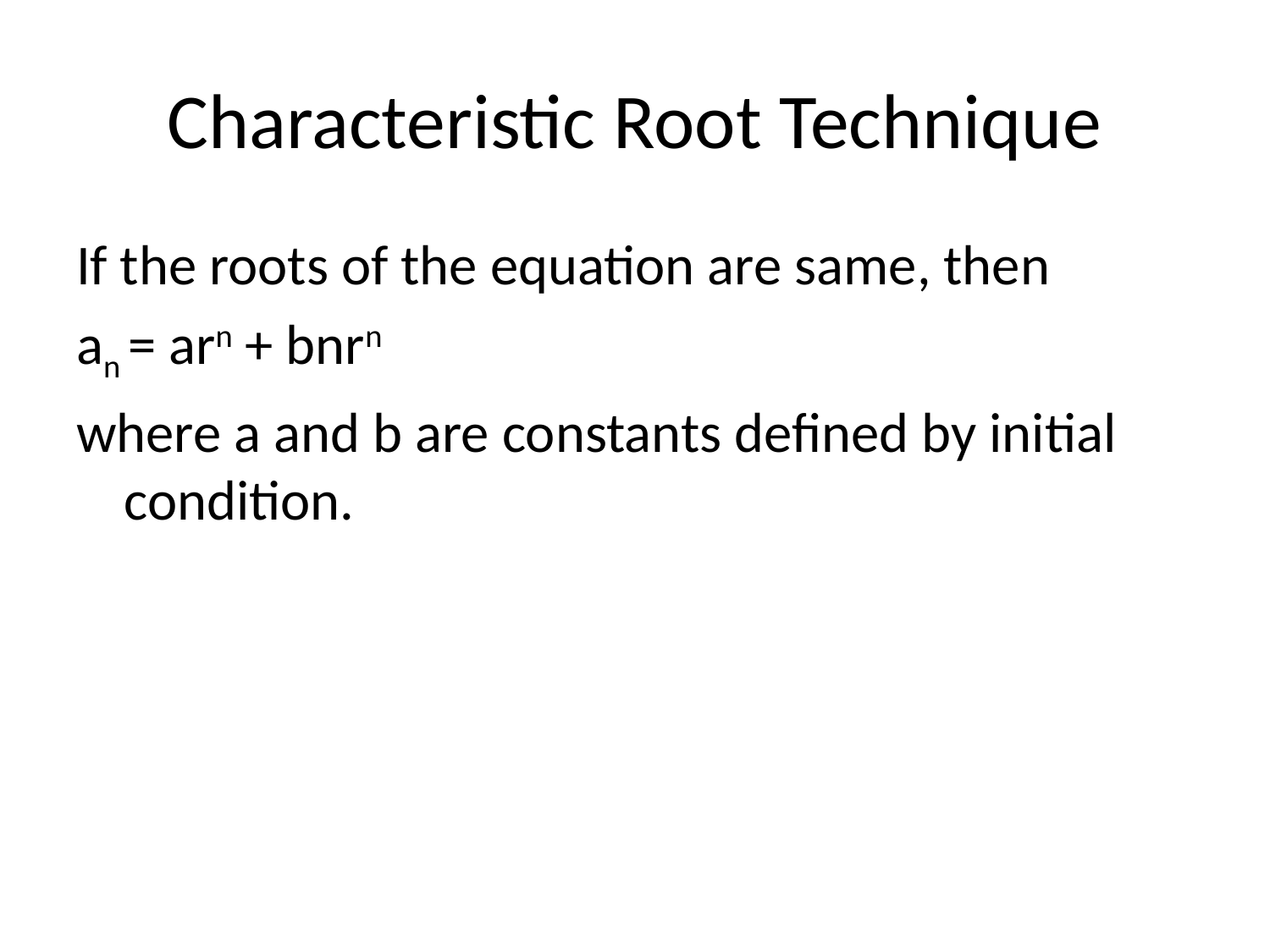

# Characteristic Root Technique
If the roots of the equation are same, then
an = arn + bnrn
where a and b are constants defined by initial condition.